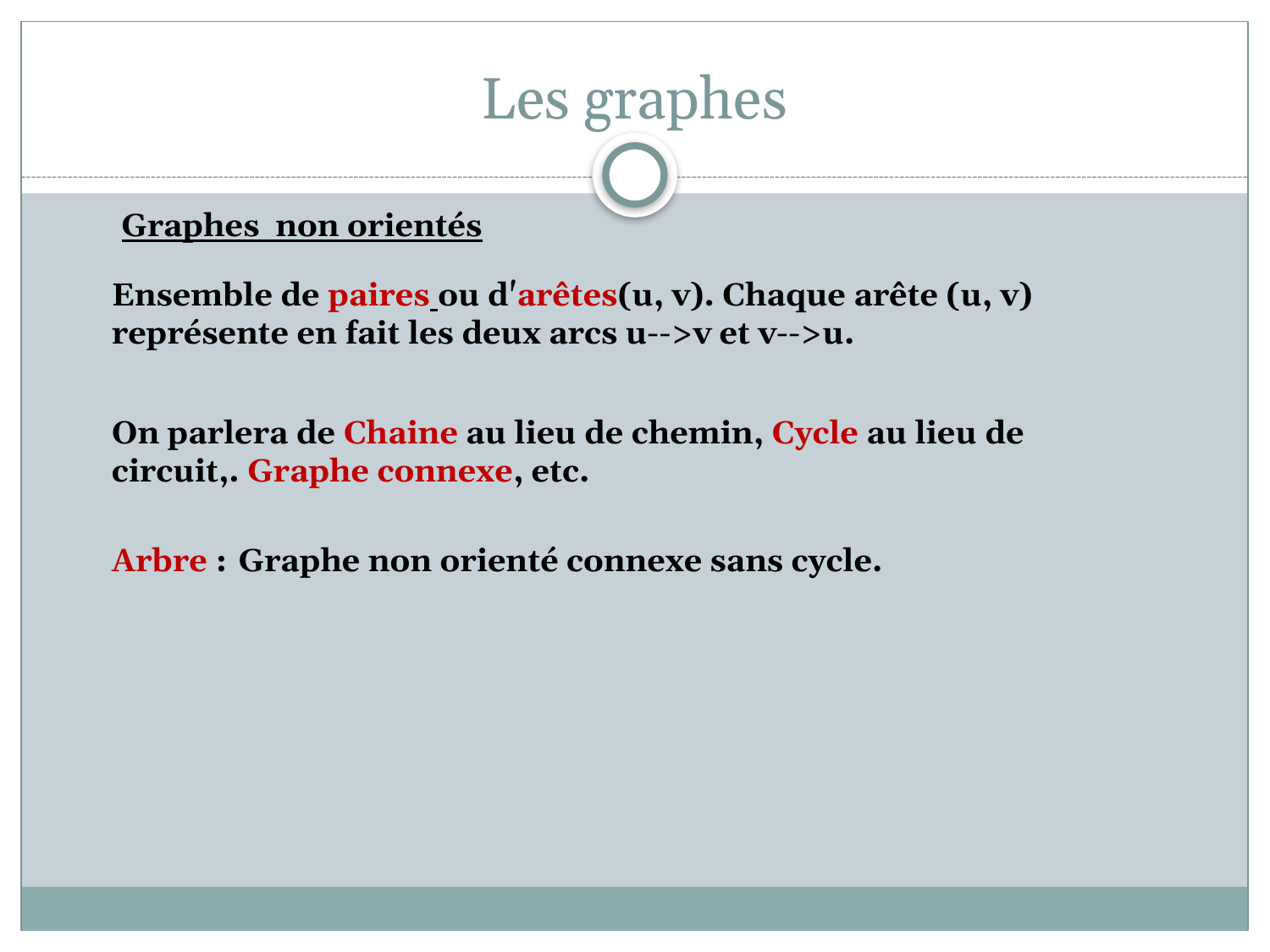

# Les graphes
Graphes  non orientés
Ensemble de paires ou d'arêtes(u, v). Chaque arête (u, v) représente en fait les deux arcs u-->v et v-->u.
On parlera de Chaine au lieu de chemin, Cycle au lieu de circuit,. Graphe connexe, etc.
Arbre : 	Graphe non orienté connexe sans cycle.